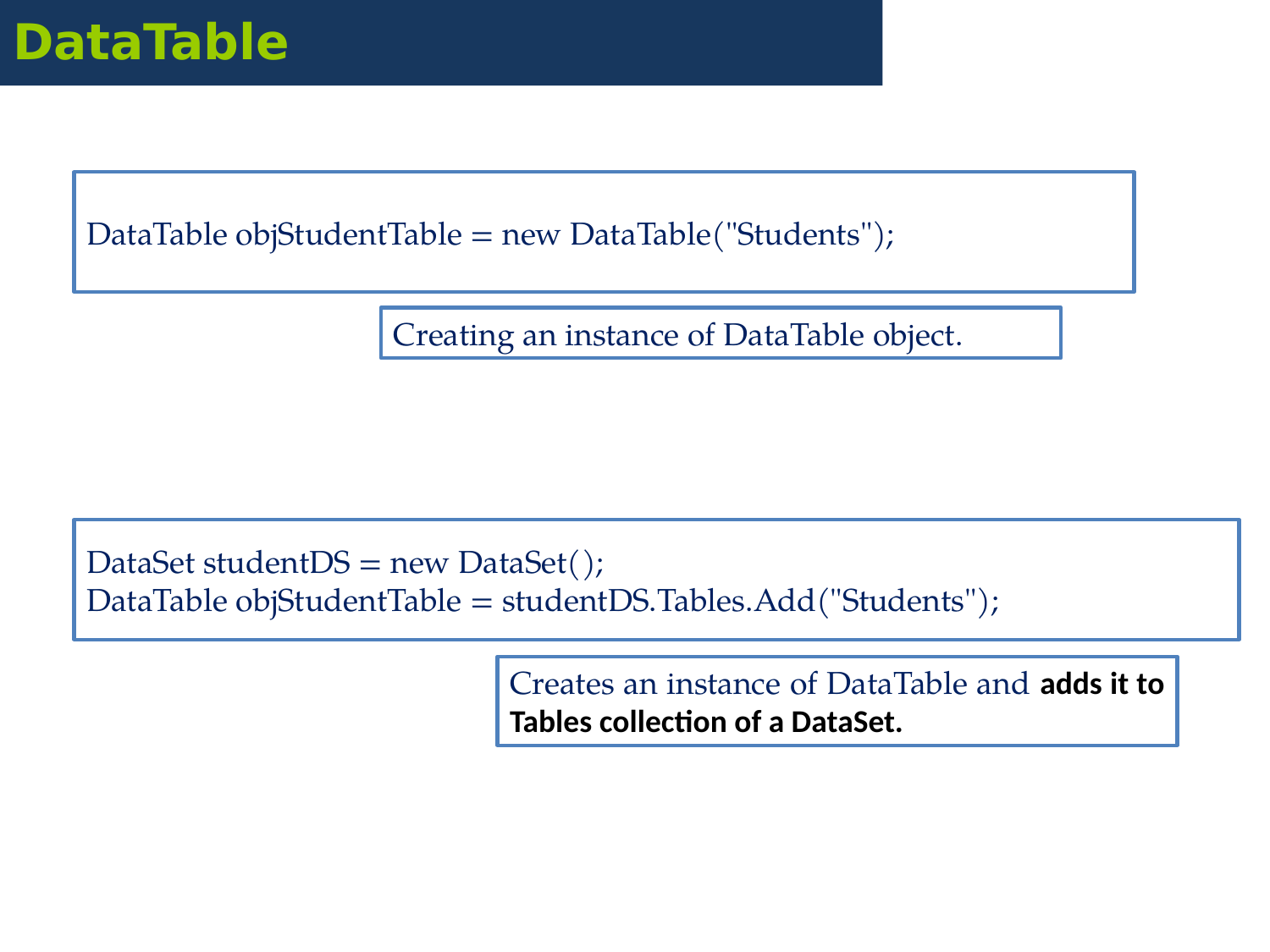

# DataTable
DataTable objStudentTable = new DataTable("Students");
Creating an instance of DataTable object.
DataSet studentDS = new DataSet();
DataTable objStudentTable = studentDS.Tables.Add("Students");
Creates an instance of DataTable and adds it to Tables collection of a DataSet.